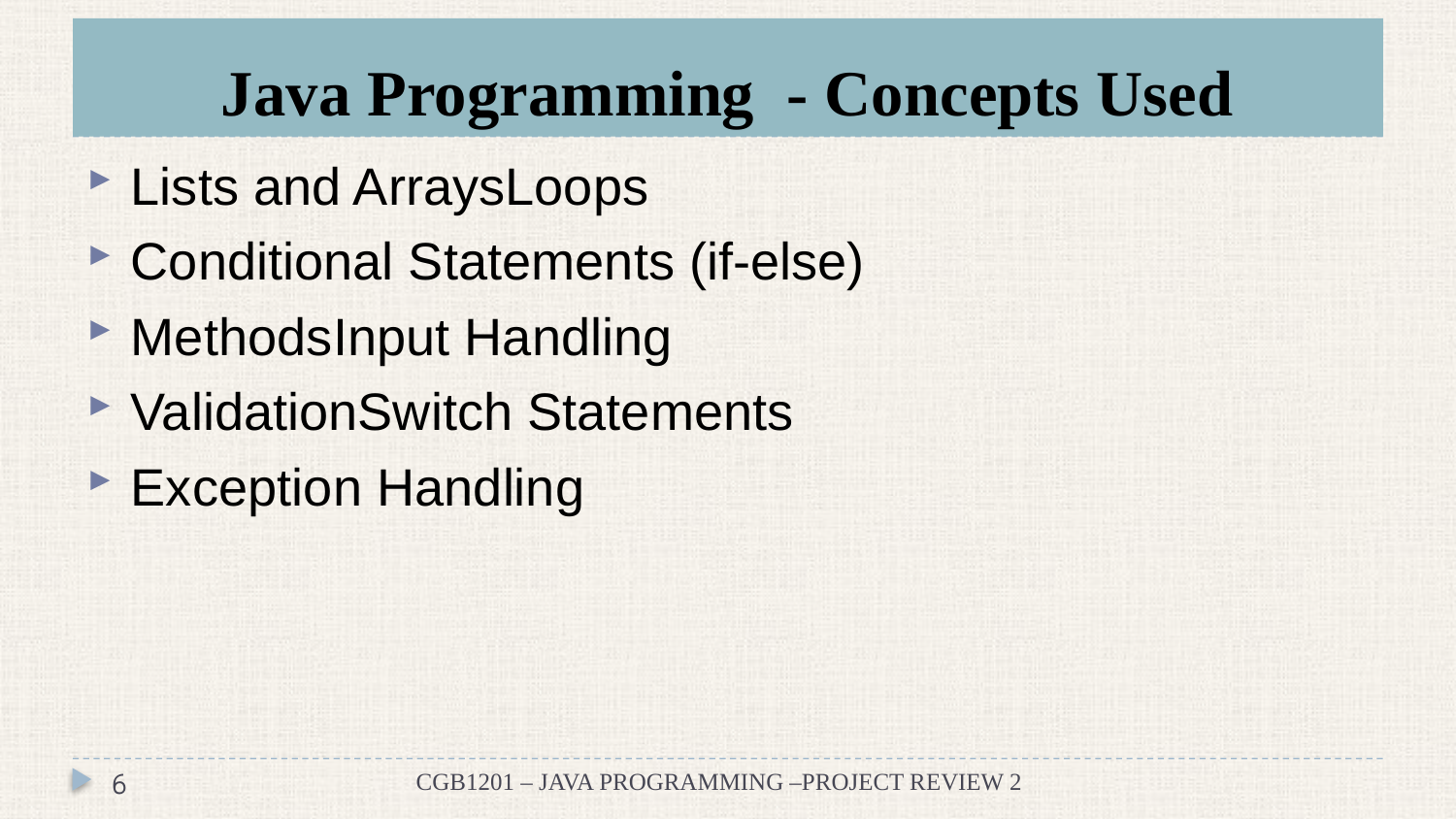

# Java Programming  - Concepts Used
Lists and ArraysLoops
Conditional Statements (if-else)
MethodsInput Handling
ValidationSwitch Statements
Exception Handling
6
CGB1201 – JAVA PROGRAMMING –PROJECT REVIEW 2